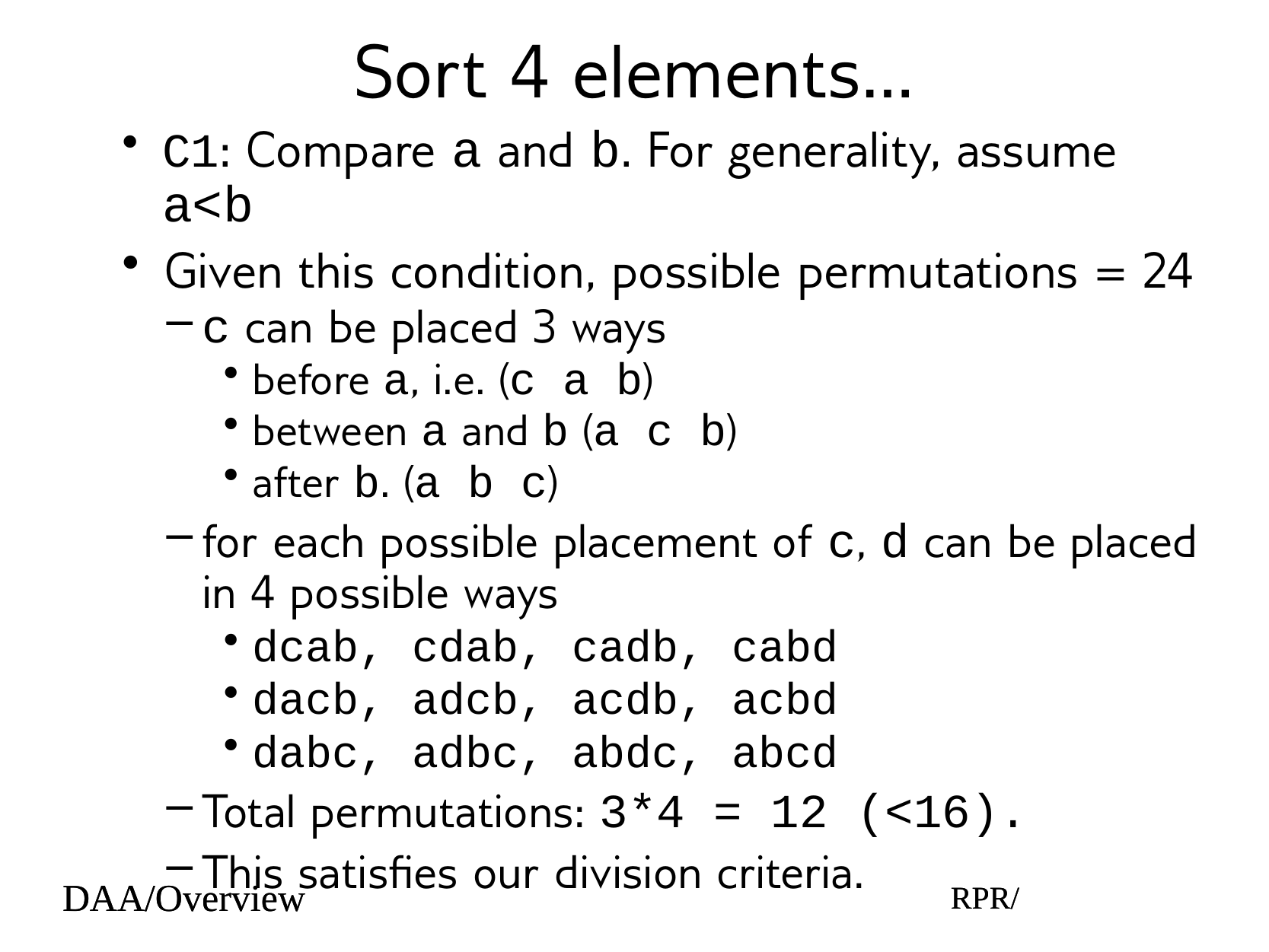

# Sort 4 elements…
C1: Compare a and b. For generality, assume a<b
Given this condition, possible permutations = 24
c can be placed 3 ways
before a, i.e. (c a b)
between a and b (a c b)
after b. (a b c)
for each possible placement of c, d can be placed in 4 possible ways
dcab, cdab, cadb, cabd
dacb, adcb, acdb, acbd
dabc, adbc, abdc, abcd
Total permutations: 3*4 = 12 (<16).
This satisfies our division criteria.
DAA/Overview
RPR/
6